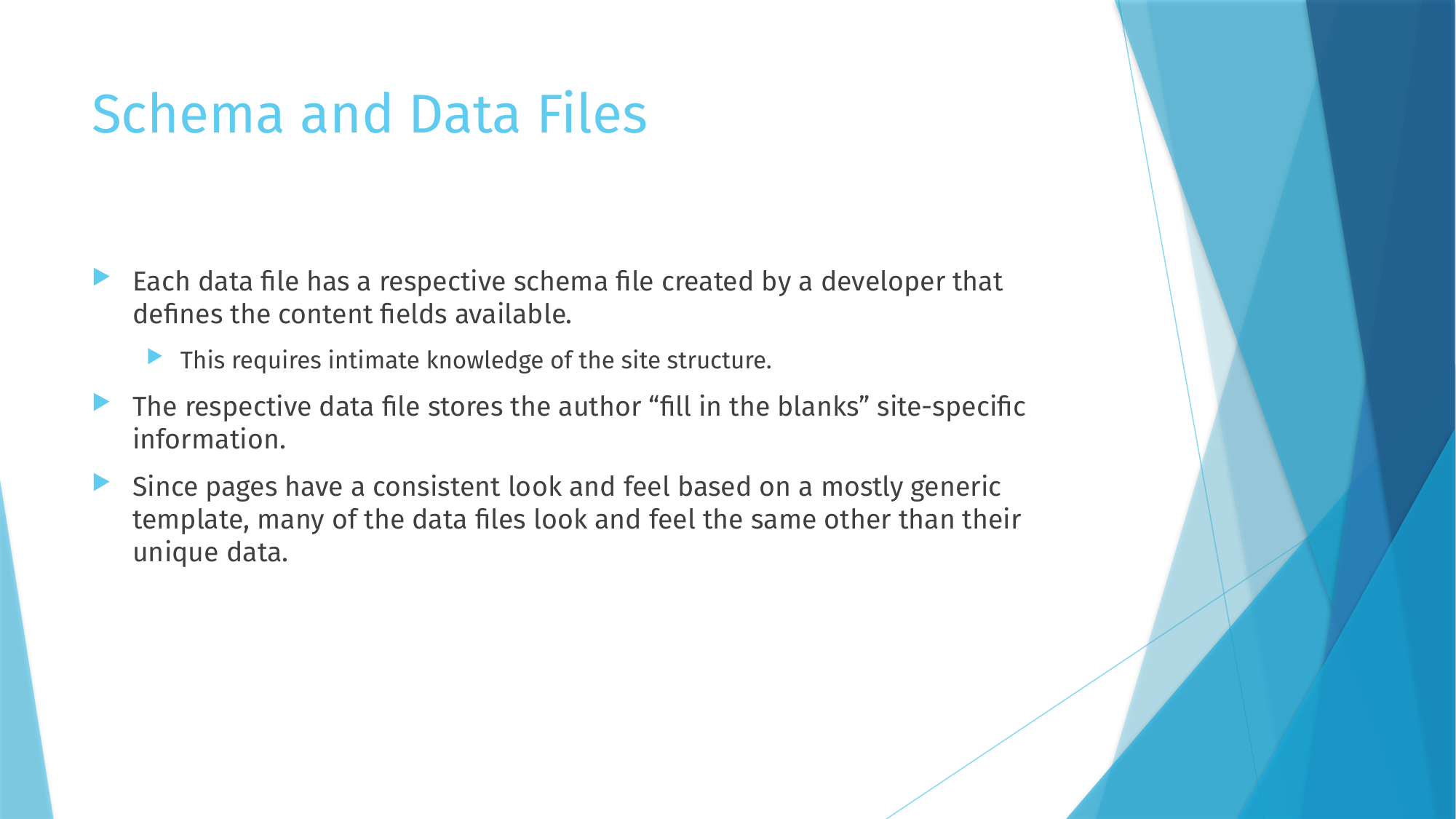

# Schema and Data Files
Each data file has a respective schema file created by a developer that defines the content fields available.
This requires intimate knowledge of the site structure.
The respective data file stores the author “fill in the blanks” site-specific information.
Since pages have a consistent look and feel based on a mostly generic template, many of the data files look and feel the same other than their unique data.